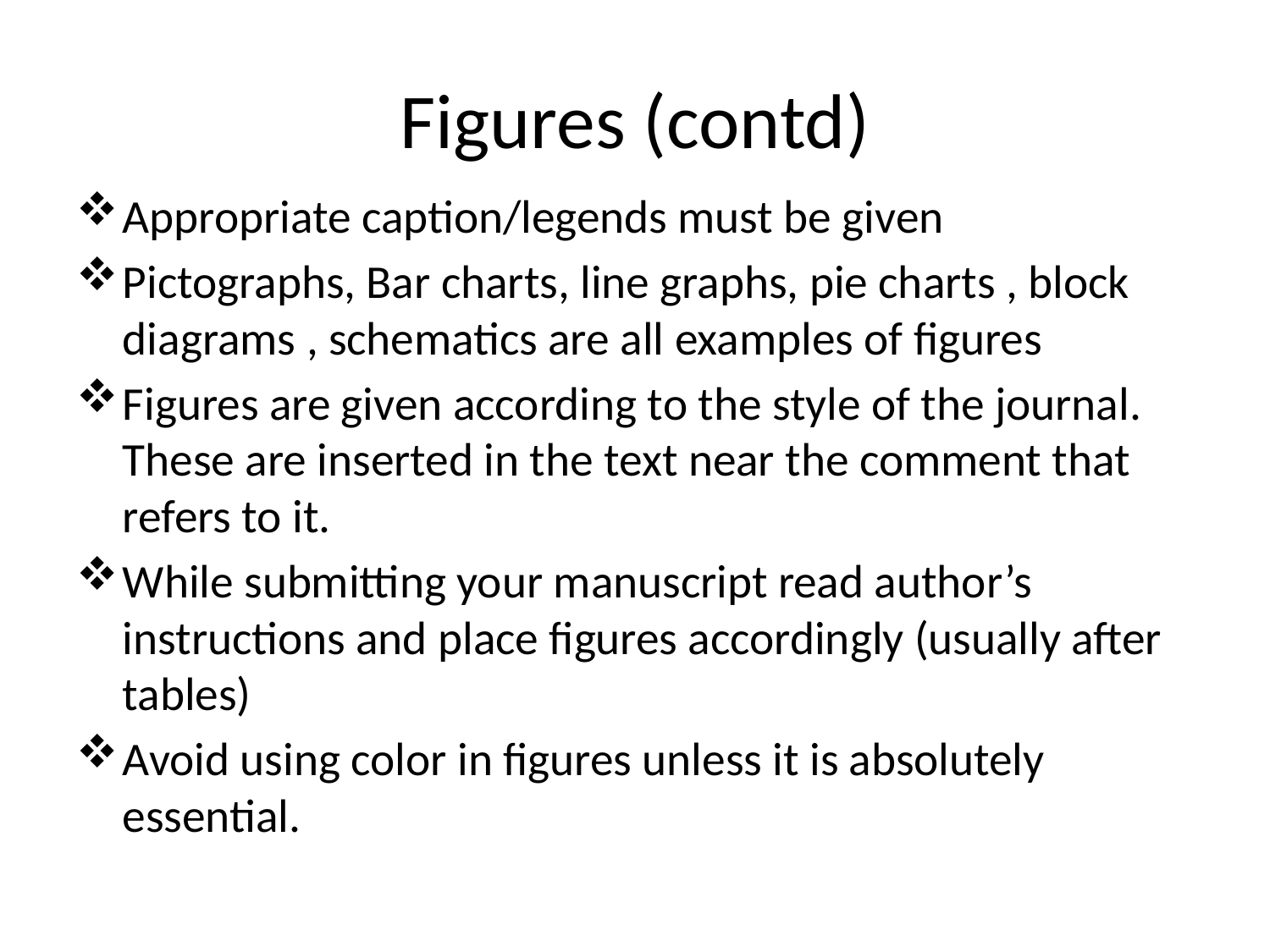

# Figures (contd)
Appropriate caption/legends must be given
Pictographs, Bar charts, line graphs, pie charts , block diagrams , schematics are all examples of figures
Figures are given according to the style of the journal. These are inserted in the text near the comment that refers to it.
While submitting your manuscript read author’s instructions and place figures accordingly (usually after tables)
Avoid using color in figures unless it is absolutely essential.